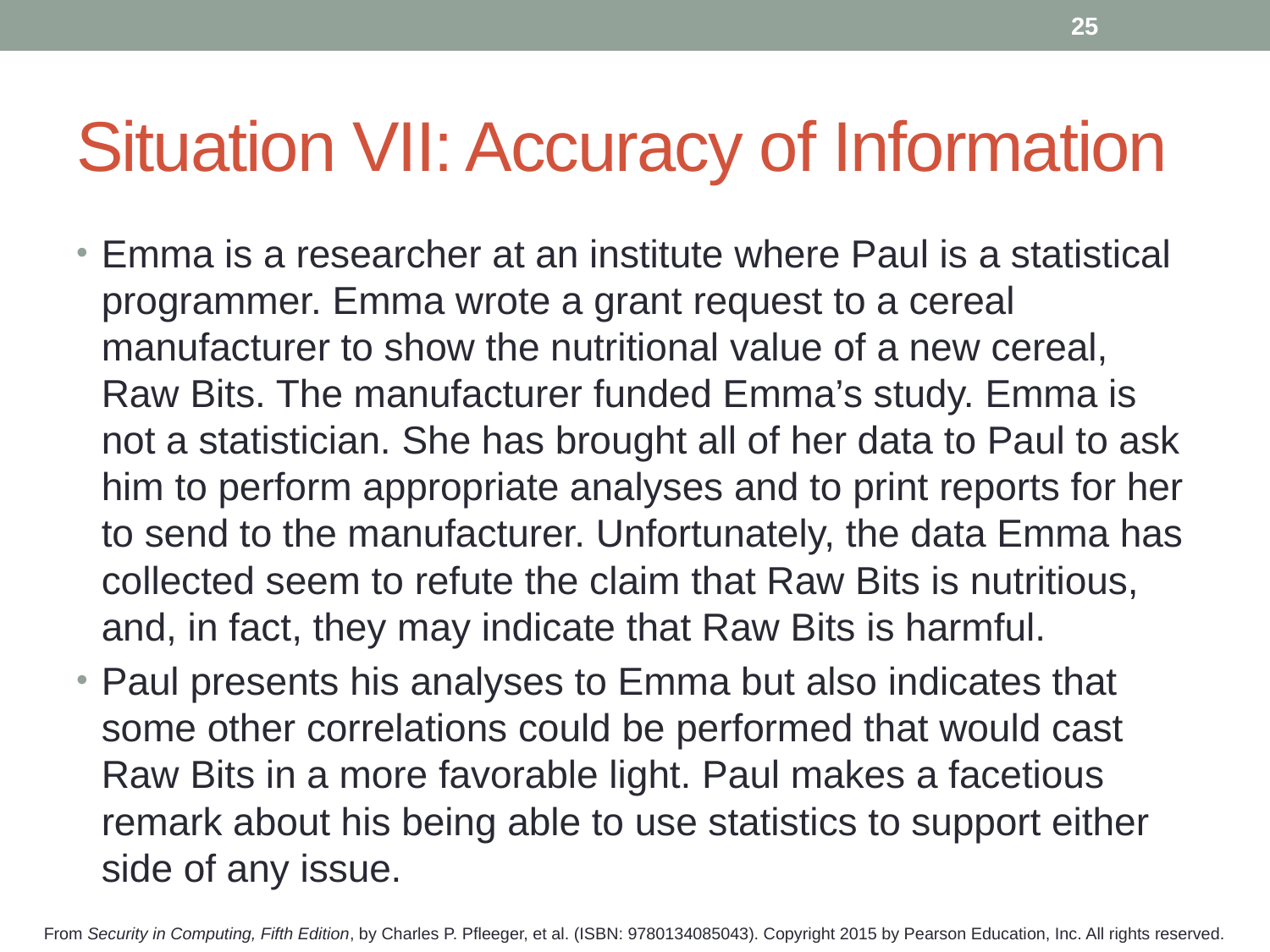

25
# Situation VII: Accuracy of Information
Emma is a researcher at an institute where Paul is a statistical programmer. Emma wrote a grant request to a cereal manufacturer to show the nutritional value of a new cereal, Raw Bits. The manufacturer funded Emma’s study. Emma is not a statistician. She has brought all of her data to Paul to ask him to perform appropriate analyses and to print reports for her to send to the manufacturer. Unfortunately, the data Emma has collected seem to refute the claim that Raw Bits is nutritious, and, in fact, they may indicate that Raw Bits is harmful.
Paul presents his analyses to Emma but also indicates that some other correlations could be performed that would cast Raw Bits in a more favorable light. Paul makes a facetious remark about his being able to use statistics to support either side of any issue.
From Security in Computing, Fifth Edition, by Charles P. Pfleeger, et al. (ISBN: 9780134085043). Copyright 2015 by Pearson Education, Inc. All rights reserved.